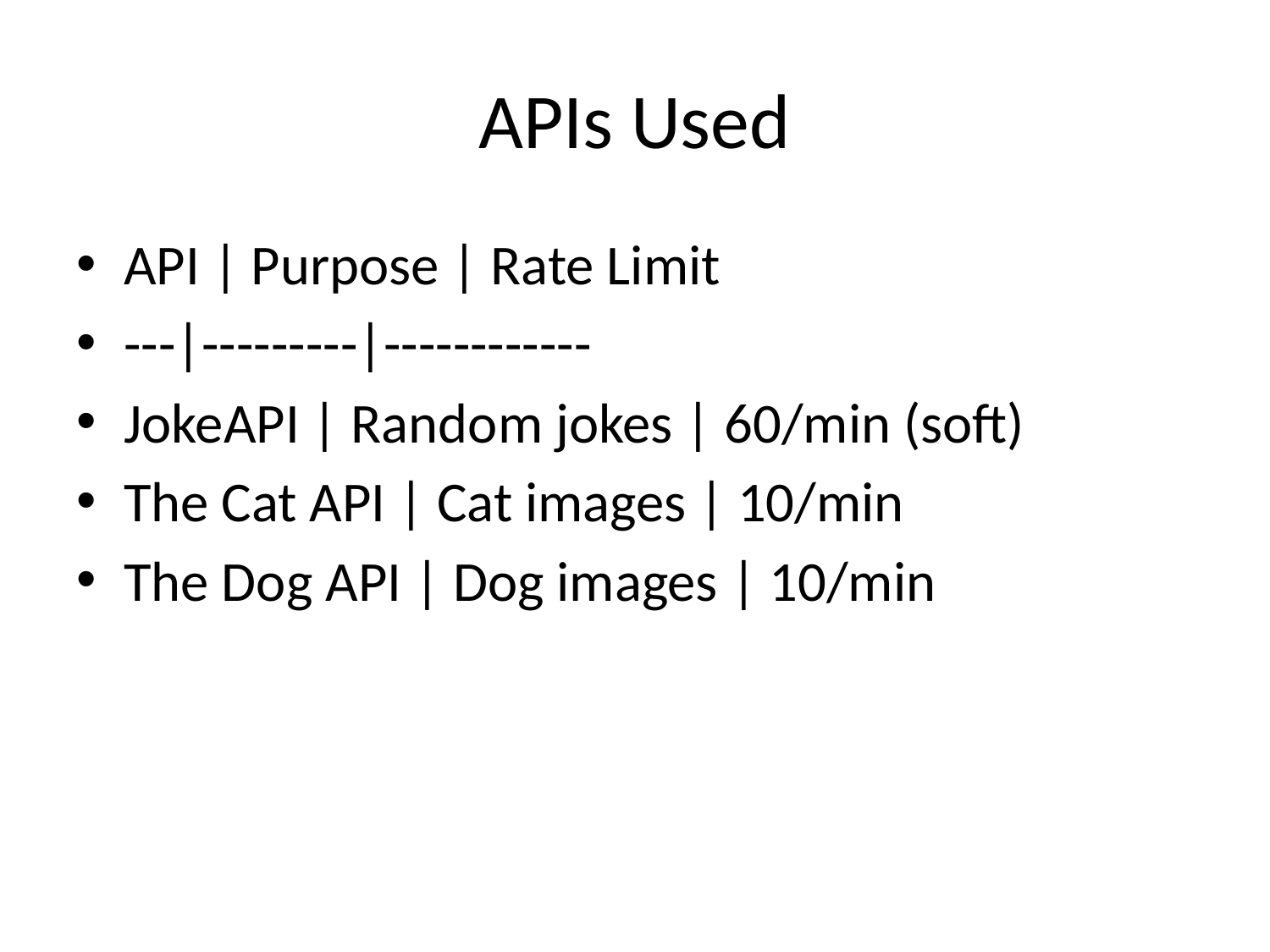

# APIs Used
API | Purpose | Rate Limit
---|---------|------------
JokeAPI | Random jokes | 60/min (soft)
The Cat API | Cat images | 10/min
The Dog API | Dog images | 10/min